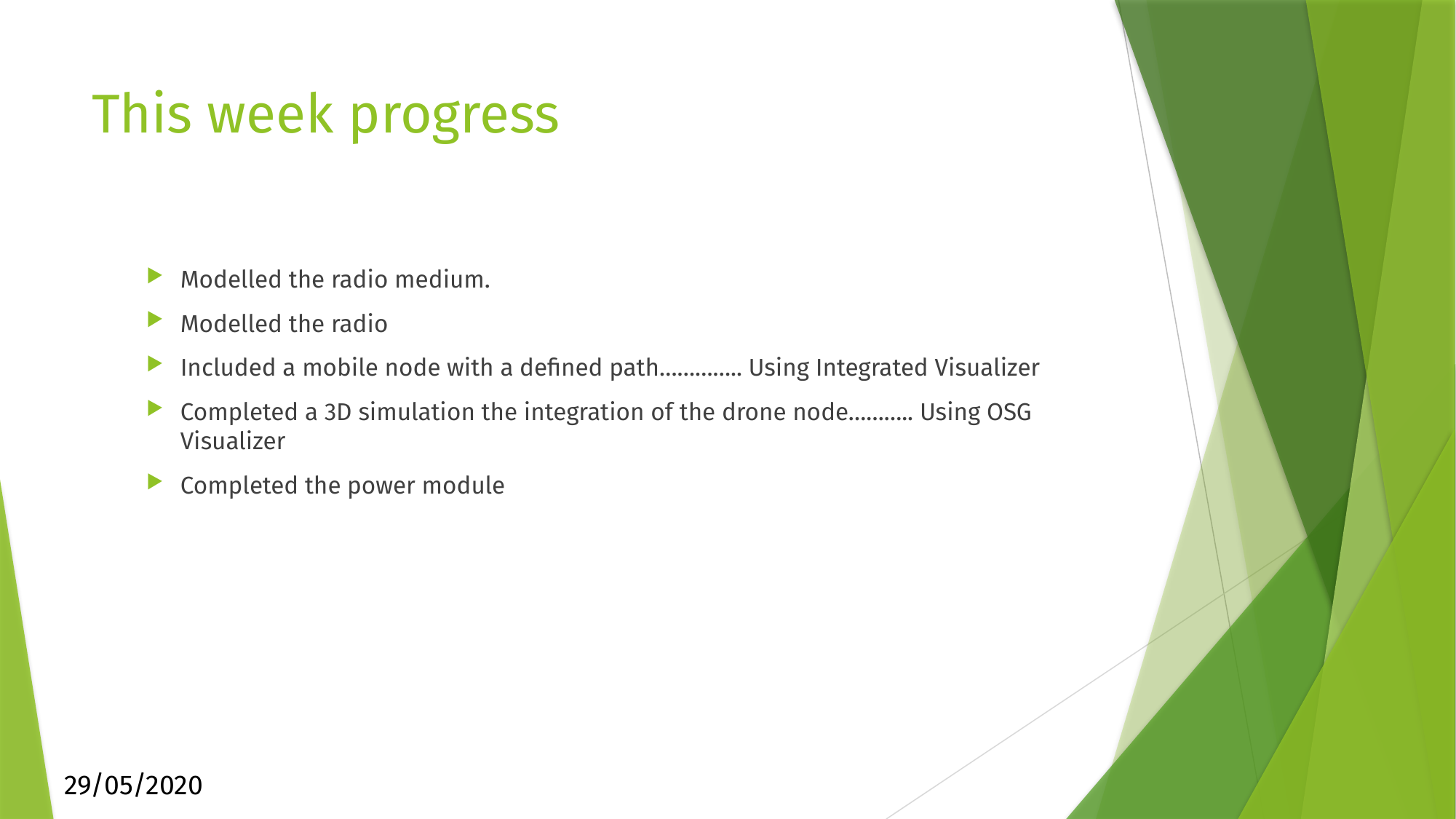

# This week progress
Modelled the radio medium.
Modelled the radio
Included a mobile node with a defined path………….. Using Integrated Visualizer
Completed a 3D simulation the integration of the drone node……….. Using OSG Visualizer
Completed the power module

29/05/2020